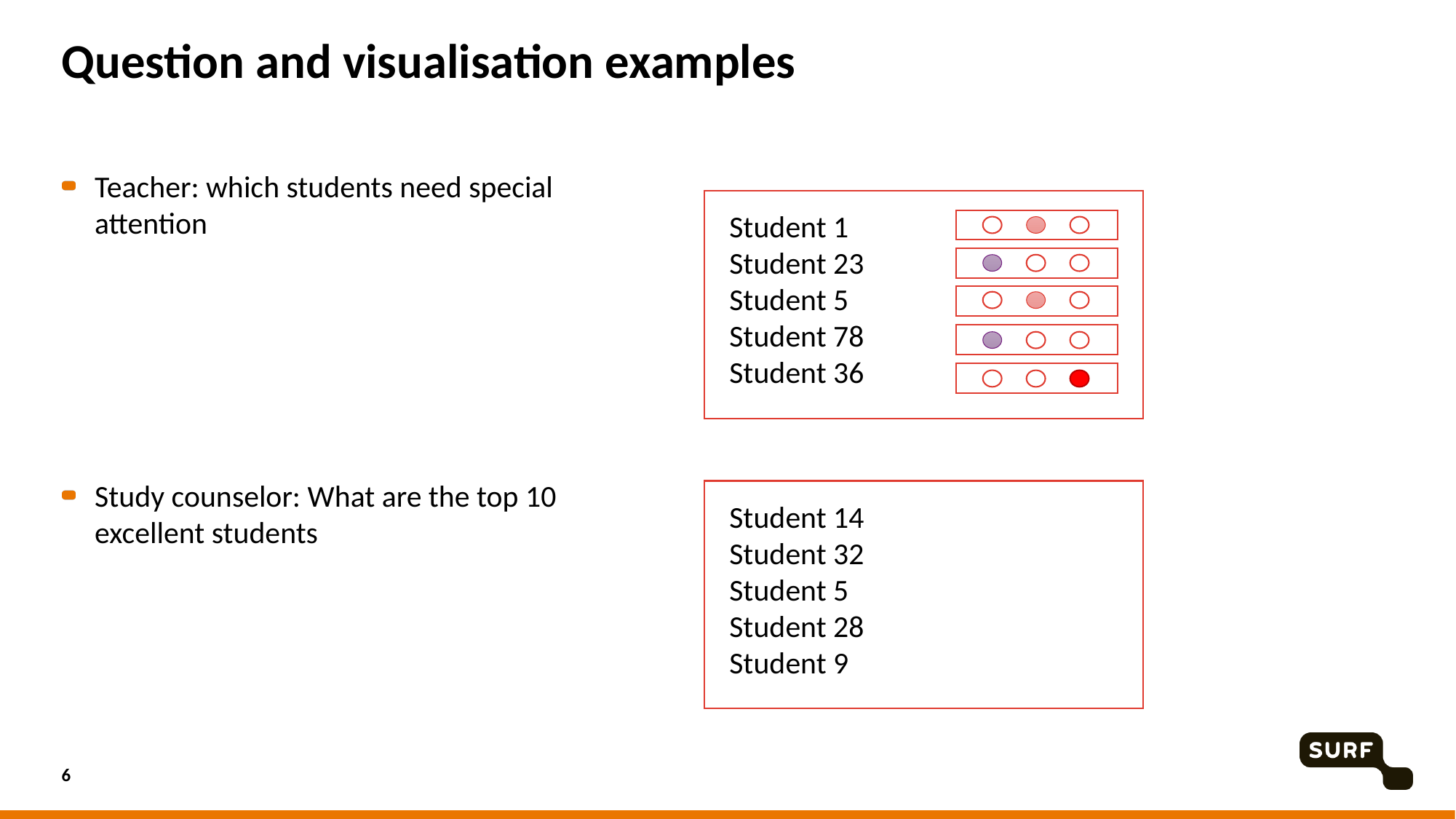

# Question and visualisation examples
Teacher: which students need special attention

Study counselor: What are the top 10 excellent students

Student 1
Student 23
Student 5
Student 78
Student 36

Student 14
Student 32
Student 5
Student 28
Student 9
6